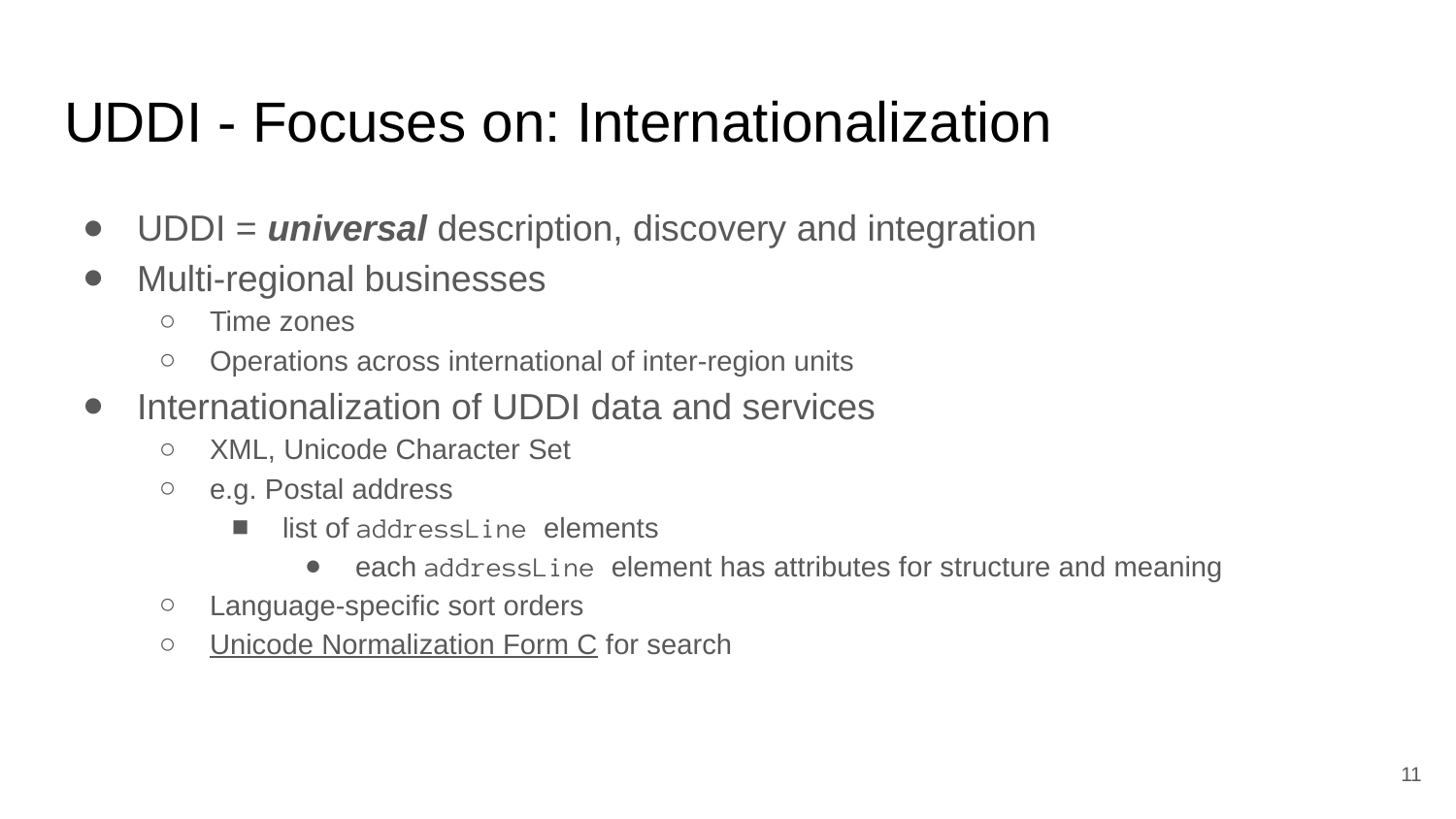

# UDDI - Focuses on: Internationalization
UDDI = universal description, discovery and integration
Multi-regional businesses
Time zones
Operations across international of inter-region units
Internationalization of UDDI data and services
XML, Unicode Character Set
e.g. Postal address
list of addressLine elements
each addressLine element has attributes for structure and meaning
Language-specific sort orders
Unicode Normalization Form C for search
11